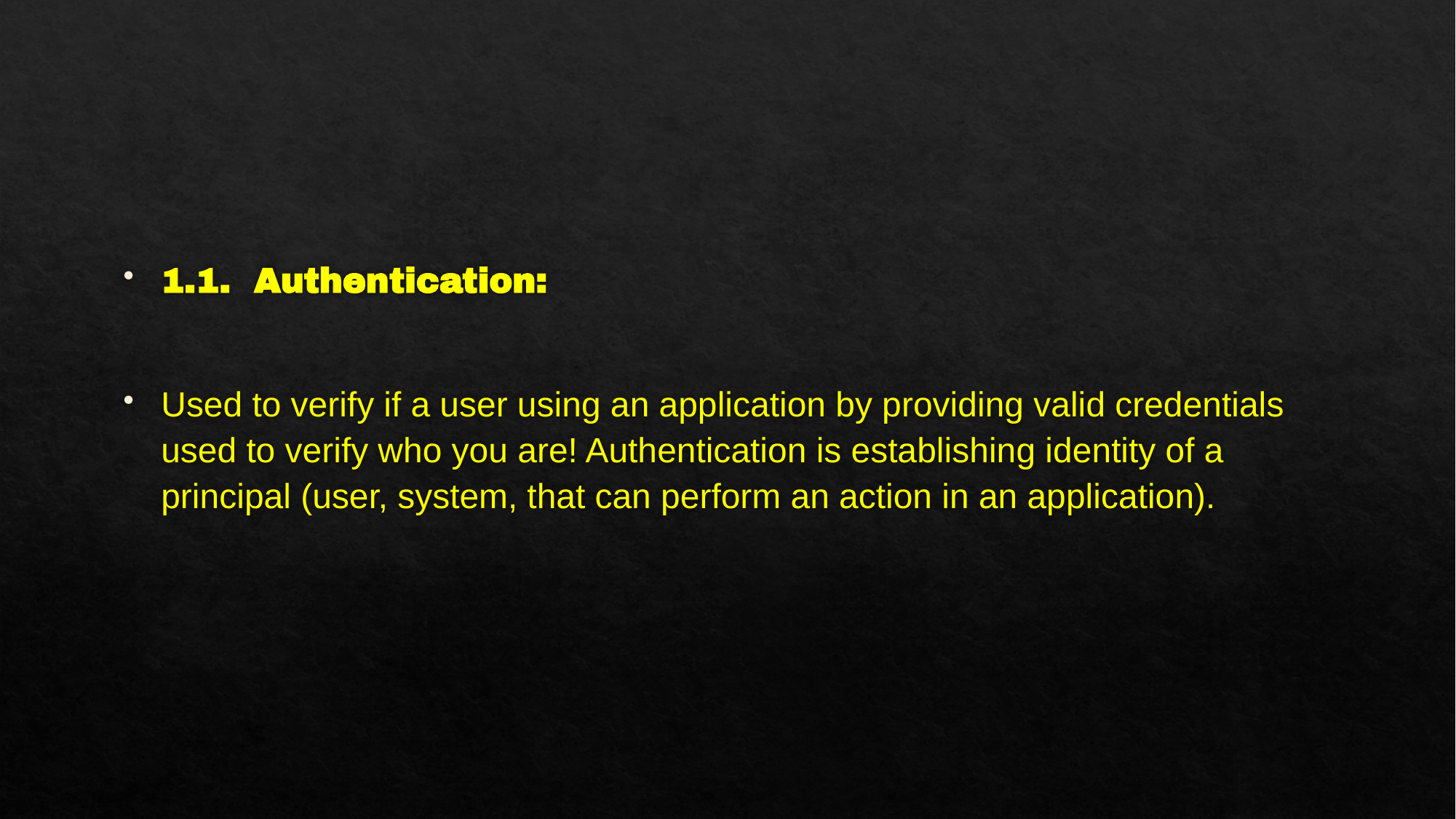

#
1.1.  Authentication:

Used to verify if a user using an application by providing valid credentials used to verify who you are! Authentication is establishing identity of a principal (user, system, that can perform an action in an application).